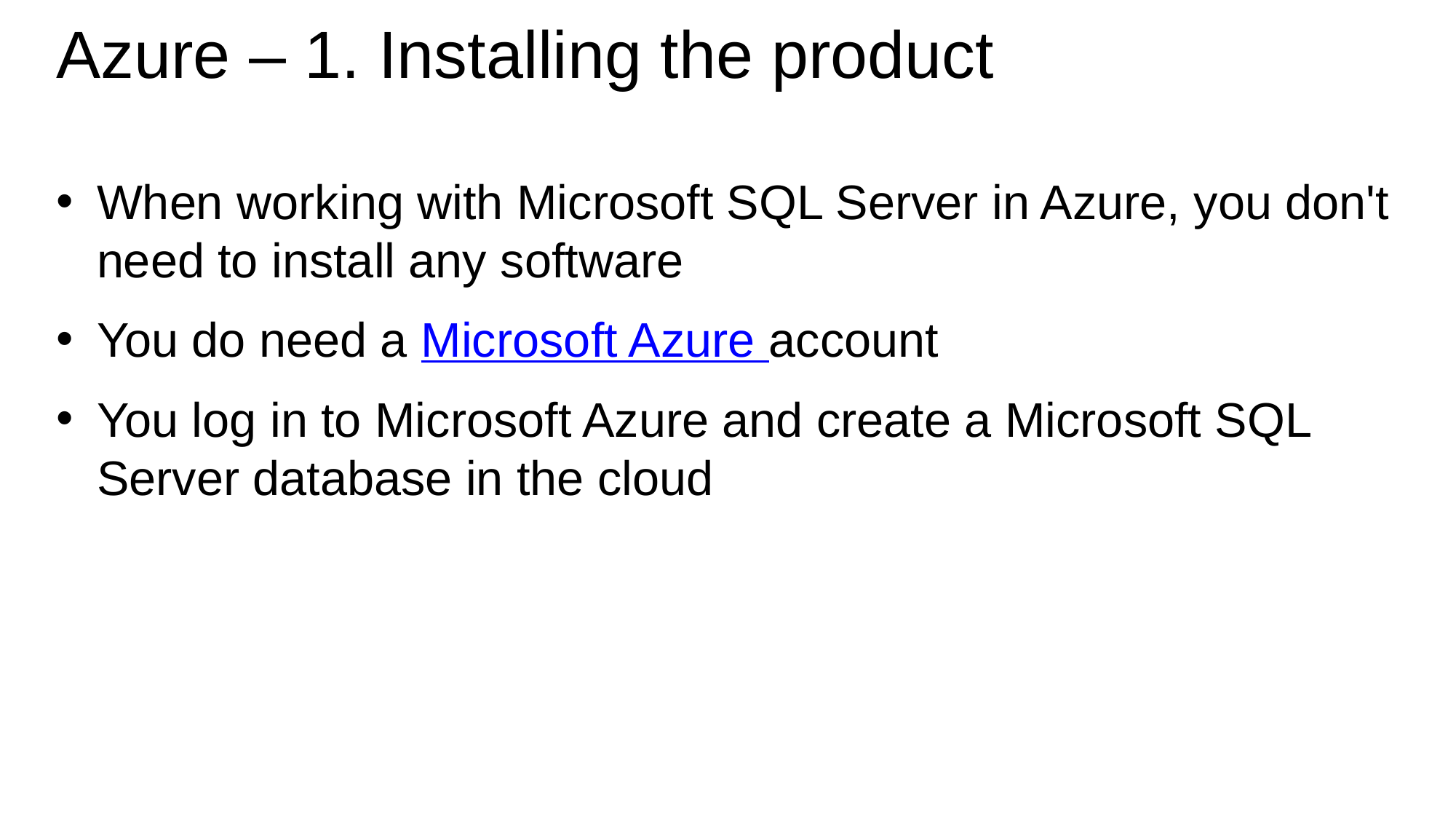

# Azure – 1. Installing the product
When working with Microsoft SQL Server in Azure, you don't need to install any software
You do need a Microsoft Azure account
You log in to Microsoft Azure and create a Microsoft SQL Server database in the cloud